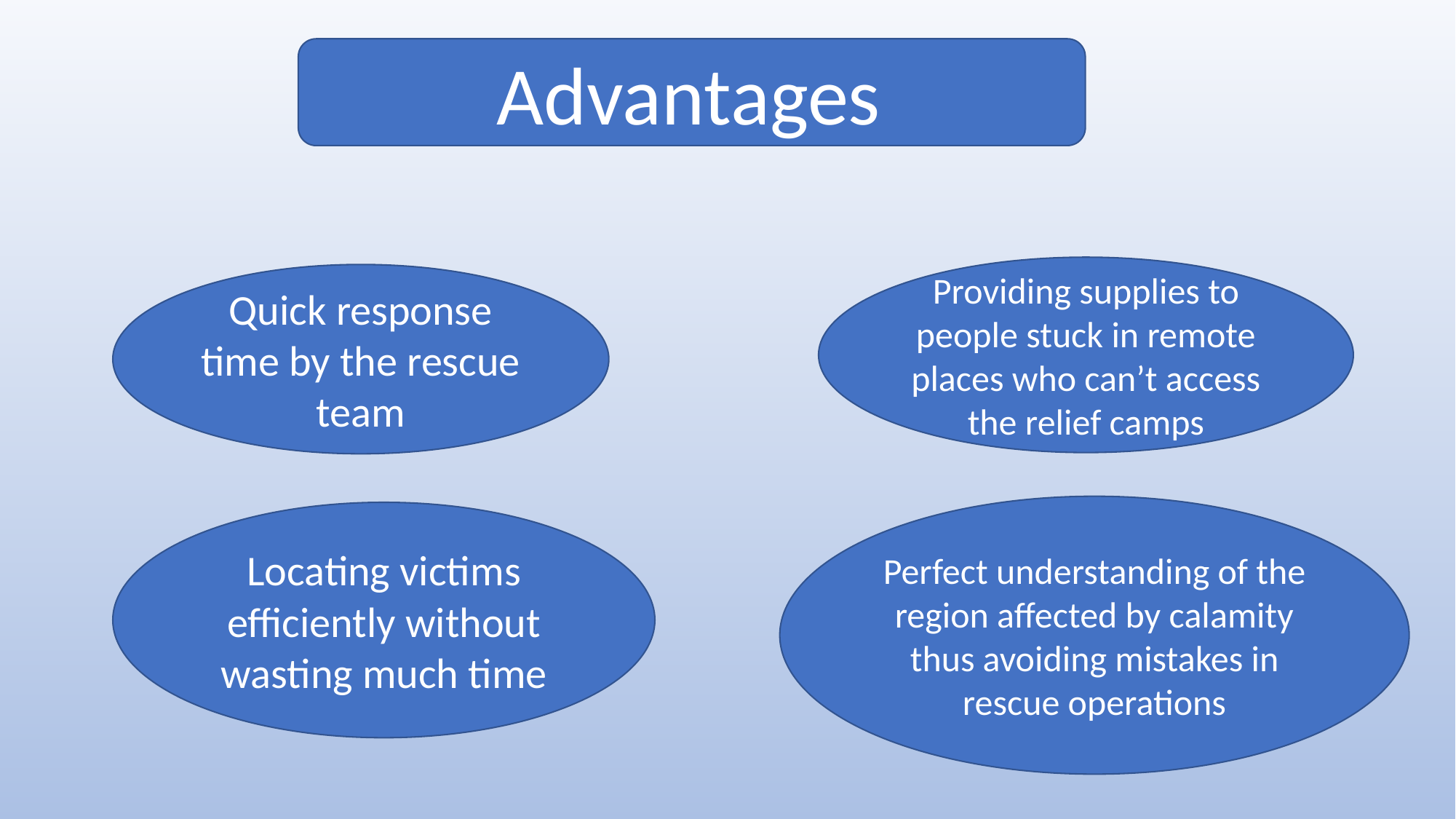

Advantages
Providing supplies to people stuck in remote places who can’t access the relief camps
Quick response time by the rescue team
Perfect understanding of the region affected by calamity thus avoiding mistakes in rescue operations
Locating victims efficiently without wasting much time